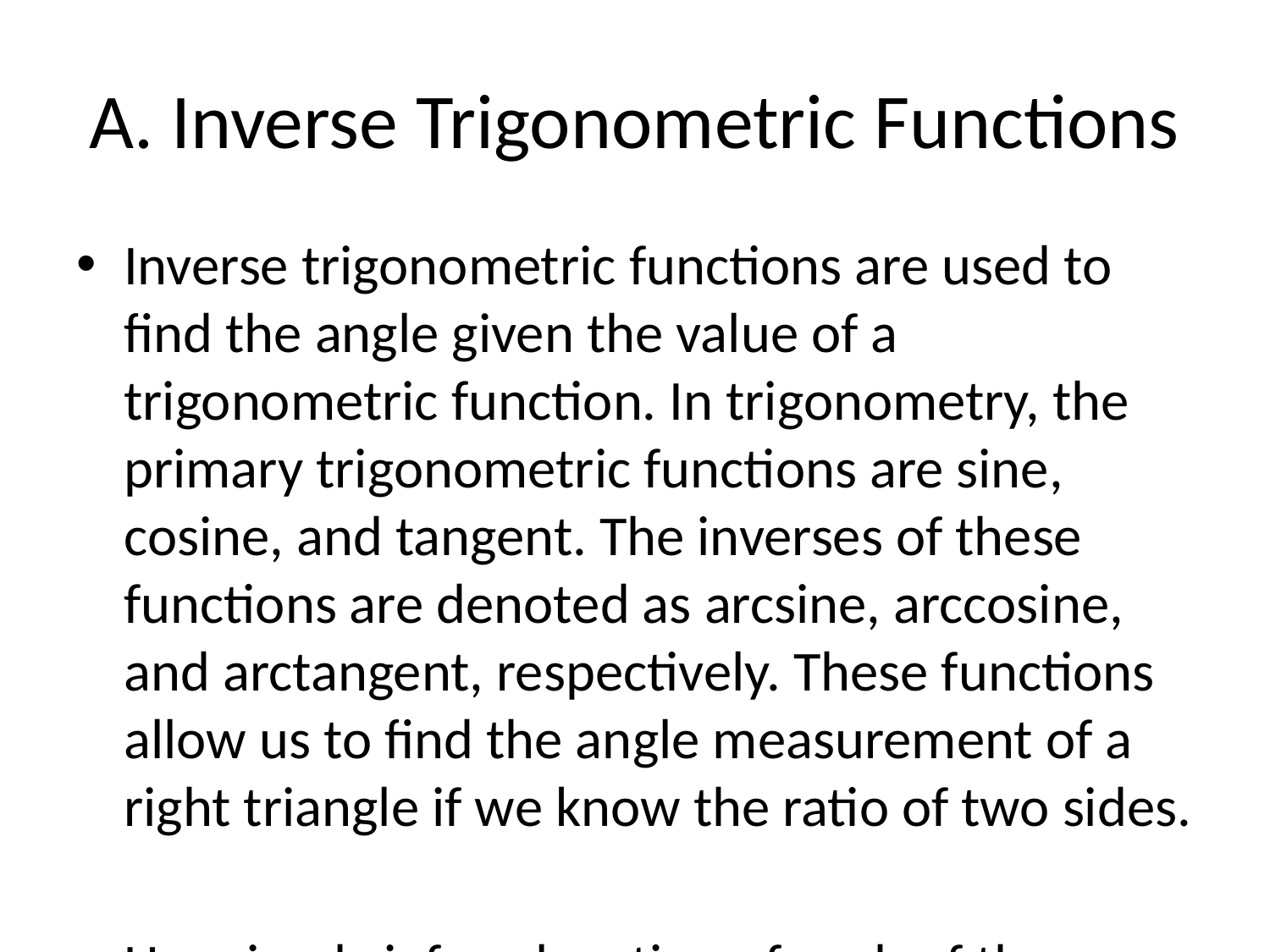

# A. Inverse Trigonometric Functions
Inverse trigonometric functions are used to find the angle given the value of a trigonometric function. In trigonometry, the primary trigonometric functions are sine, cosine, and tangent. The inverses of these functions are denoted as arcsine, arccosine, and arctangent, respectively. These functions allow us to find the angle measurement of a right triangle if we know the ratio of two sides.

Here is a brief explanation of each of the inverse trigonometric functions:

1. Arcsine (sin^-1):
The arcsine function (sin^-1 or asin) is the inverse of the sine function. It is used to find the angle whose sine is a given value. The range of the arcsine function is [-π/2, π/2], which means its output is restricted to angles between -90 degrees and 90 degrees.

2. Arccosine (cos^-1):
The arccosine function (cos^-1 or acos) is the inverse of the cosine function. It is used to find the angle whose cosine is a given value. The range of the arccosine function is [0, π], restricting its output to angles between 0 and 180 degrees.

3. Arctangent (tan^-1):
The arctangent function (tan^-1 or atan) is the inverse of the tangent function. It is used to find the angle whose tangent is a given value. The range of the arctangent function is [-π/2, π/2], making its output fall within the interval of -90 degrees to 90 degrees.

Inverse trigonometric functions are essential in solving trigonometric equations and are commonly used in calculus, physics, engineering, and various other fields that involve angles and trigonometric functions. To use these functions effectively, one must understand their properties, ranges, and how to apply them in different problem-solving scenarios.